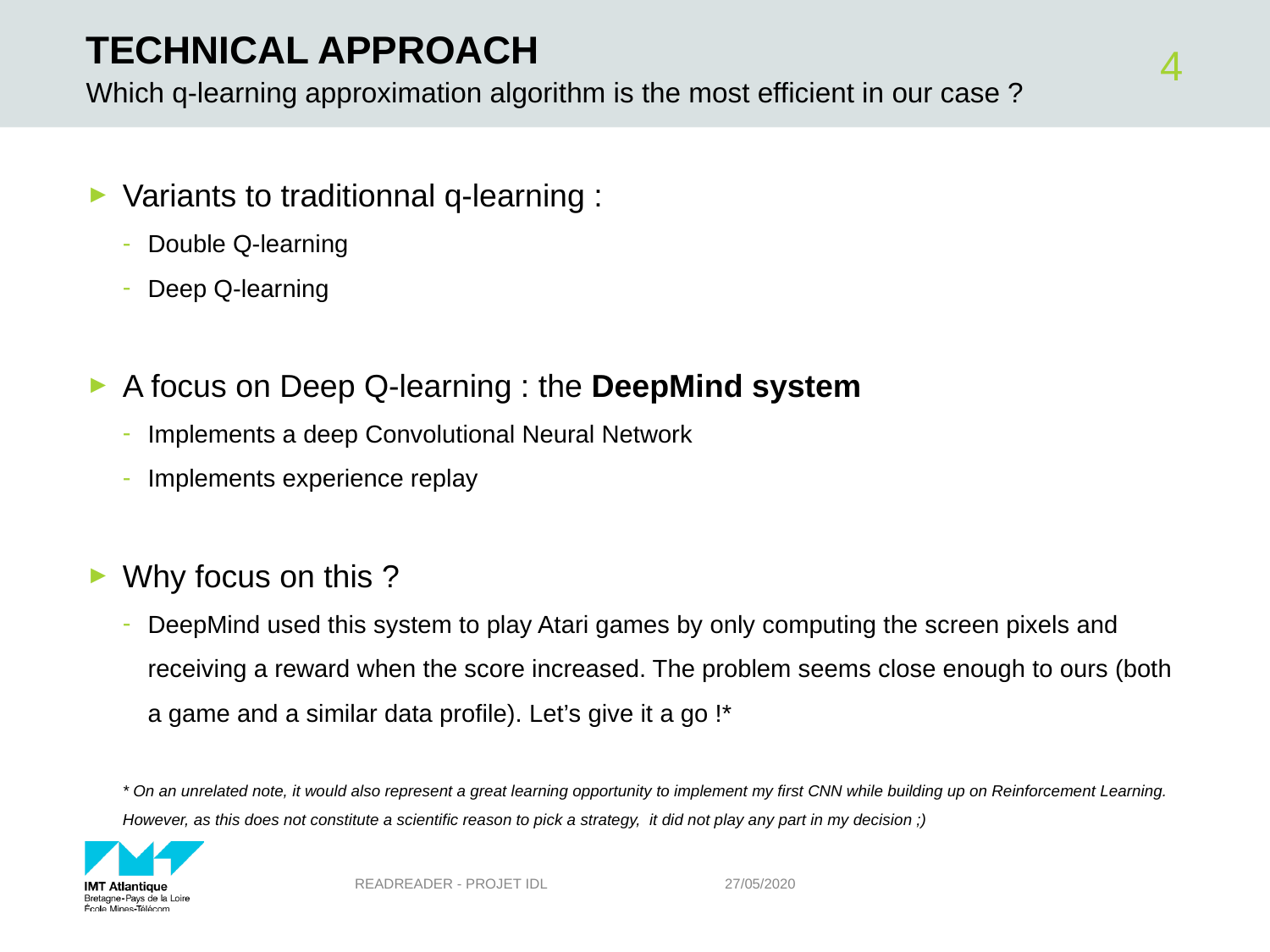

Technical Approach
4
Which q-learning approximation algorithm is the most efficient in our case ?

Variants to traditionnal q-learning :
Double Q-learning
Deep Q-learning

A focus on Deep Q-learning : the DeepMind system
Implements a deep Convolutional Neural Network
Implements experience replay

Why focus on this ?
DeepMind used this system to play Atari games by only computing the screen pixels and receiving a reward when the score increased. The problem seems close enough to ours (both a game and a similar data profile). Let’s give it a go !*

* On an unrelated note, it would also represent a great learning opportunity to implement my first CNN while building up on Reinforcement Learning. However, as this does not constitute a scientific reason to pick a strategy,  it did not play any part in my decision ;)

ReadReader - Projet IDL
27/05/2020